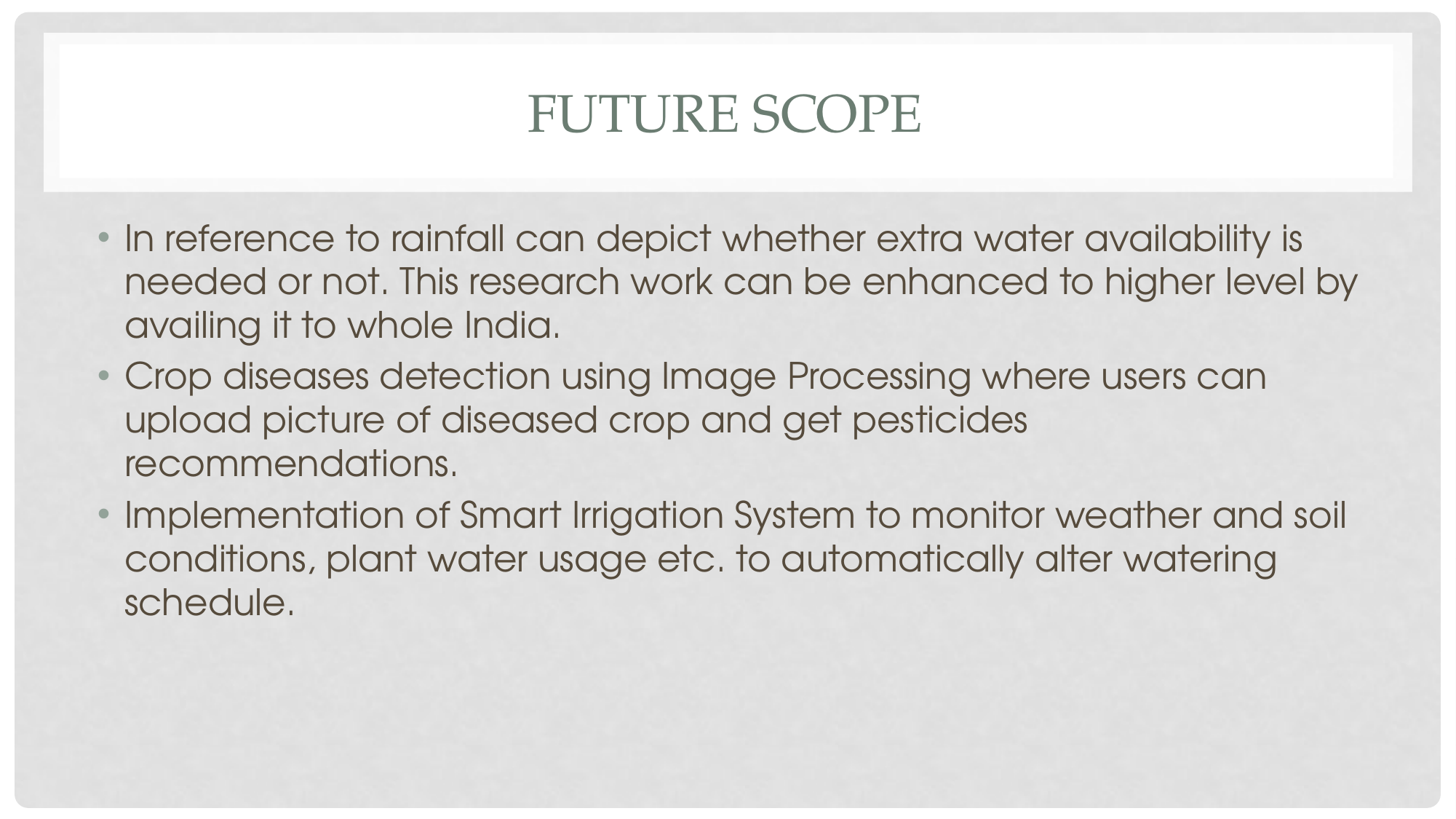

# Future scope
In reference to rainfall can depict whether extra water availability is needed or not. This research work can be enhanced to higher level by availing it to whole India.
Crop diseases detection using Image Processing where users can upload picture of diseased crop and get pesticides recommendations.
Implementation of Smart Irrigation System to monitor weather and soil conditions, plant water usage etc. to automatically alter watering schedule.